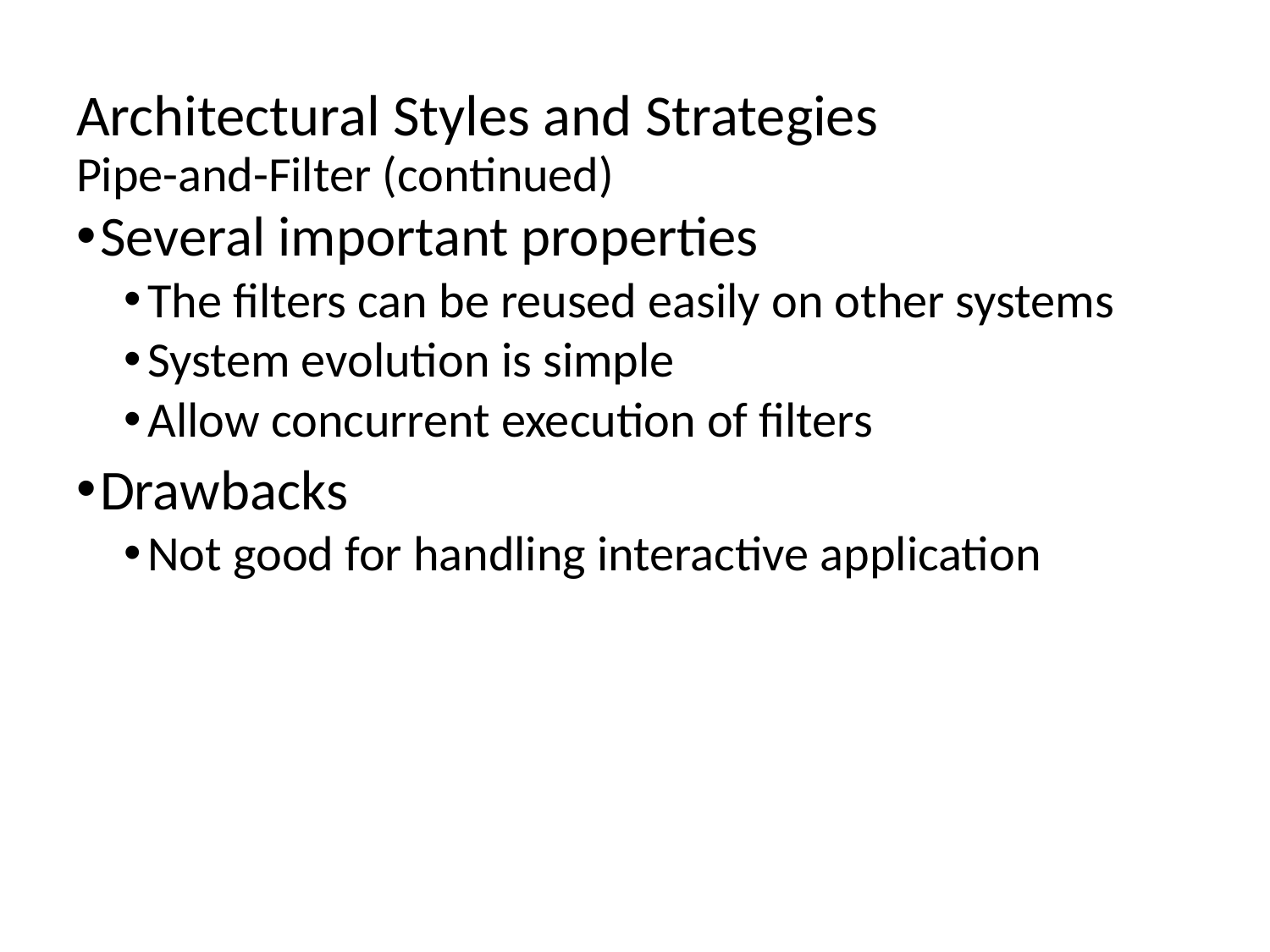

# Architectural Styles and Strategies Pipe-and-Filter (continued)
Several important properties
The filters can be reused easily on other systems
System evolution is simple
Allow concurrent execution of filters
Drawbacks
Not good for handling interactive application